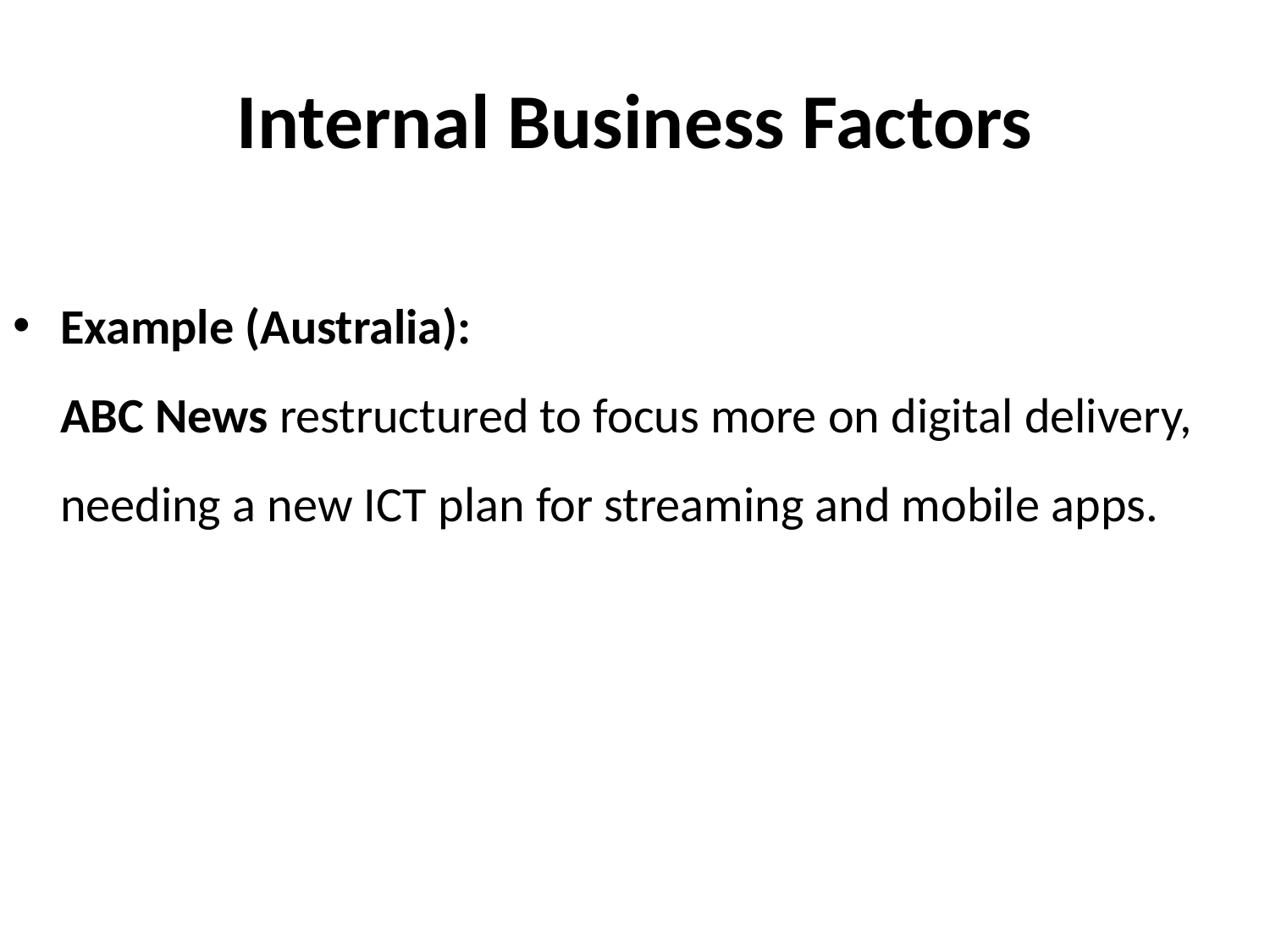

# Internal Business Factors
Example (Australia):
ABC News restructured to focus more on digital delivery, needing a new ICT plan for streaming and mobile apps.